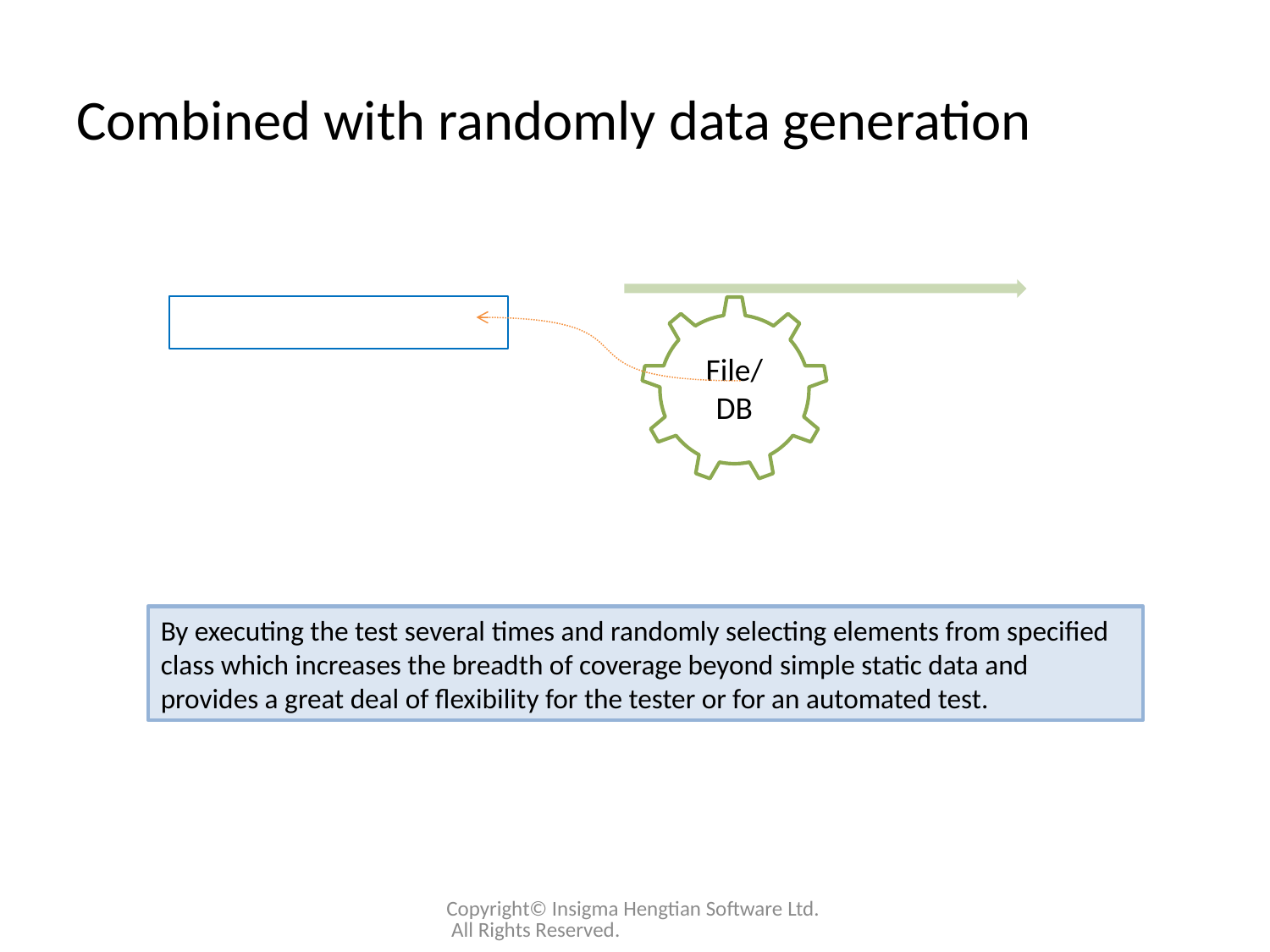

# Combined with randomly data generation
File/DB

By executing the test several times and randomly selecting elements from specified class which increases the breadth of coverage beyond simple static data and provides a great deal of flexibility for the tester or for an automated test.
Copyright© Insigma Hengtian Software Ltd. All Rights Reserved.